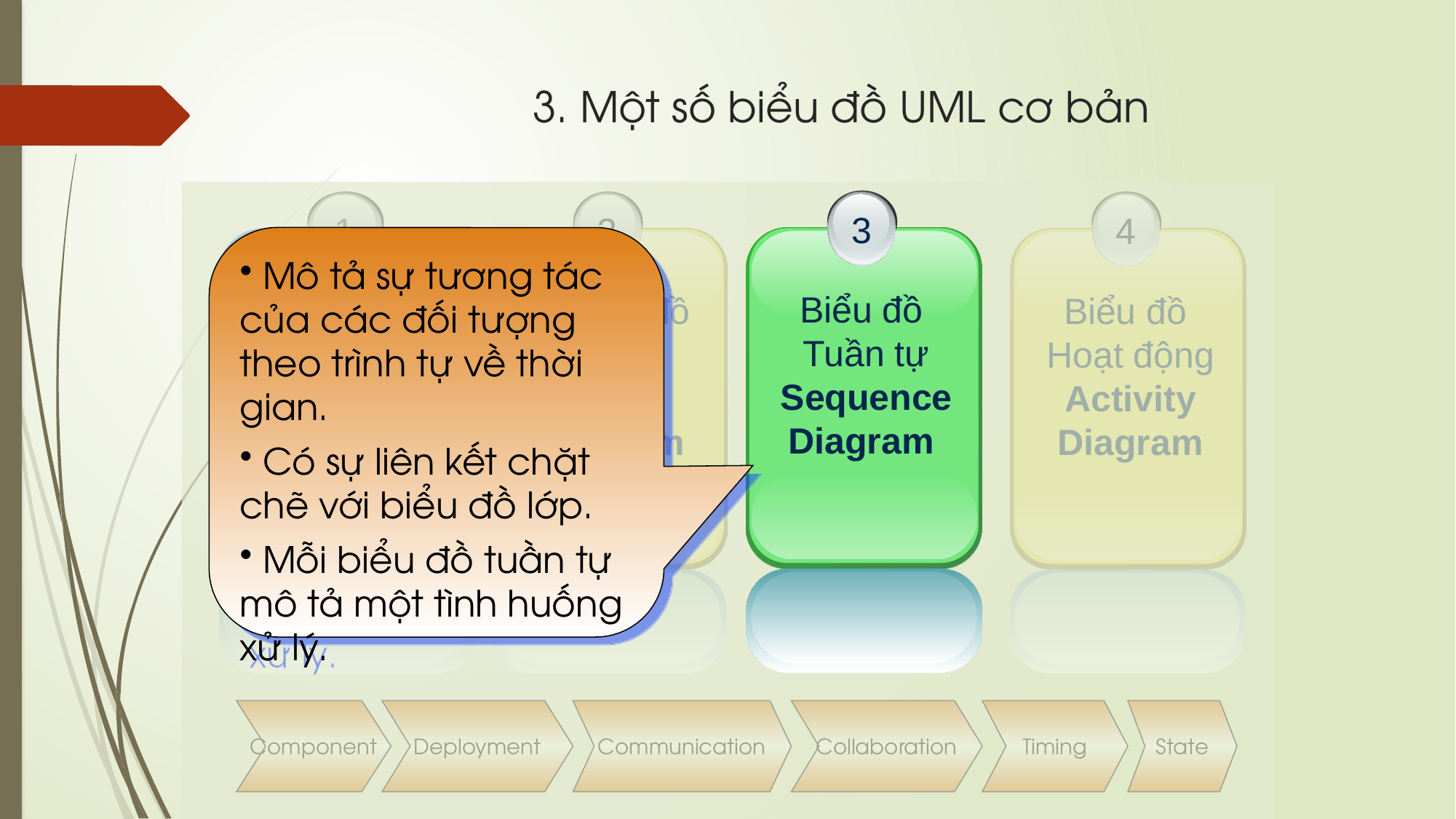

3. Một số biểu đồ UML cơ bản

3

Biểu đồ
Tuần tự
Sequence
Diagram

1

Biểu đồ ca sử dụng
Use Case Diagram

2

Biểu đồ Lớp
 Class
Diagram

3

Biểu đồ
Tuần tự
Sequence
Diagram

4

Biểu đồ
Hoạt động
 Activity
Diagram

 Mô tả sự tương tác của các đối tượng theo trình tự về thời gian.
 Có sự liên kết chặt chẽ với biểu đồ lớp.
 Mỗi biểu đồ tuần tự mô tả một tình huống xử lý.
Component
Deployment
Communication
Collaboration
Timing
State